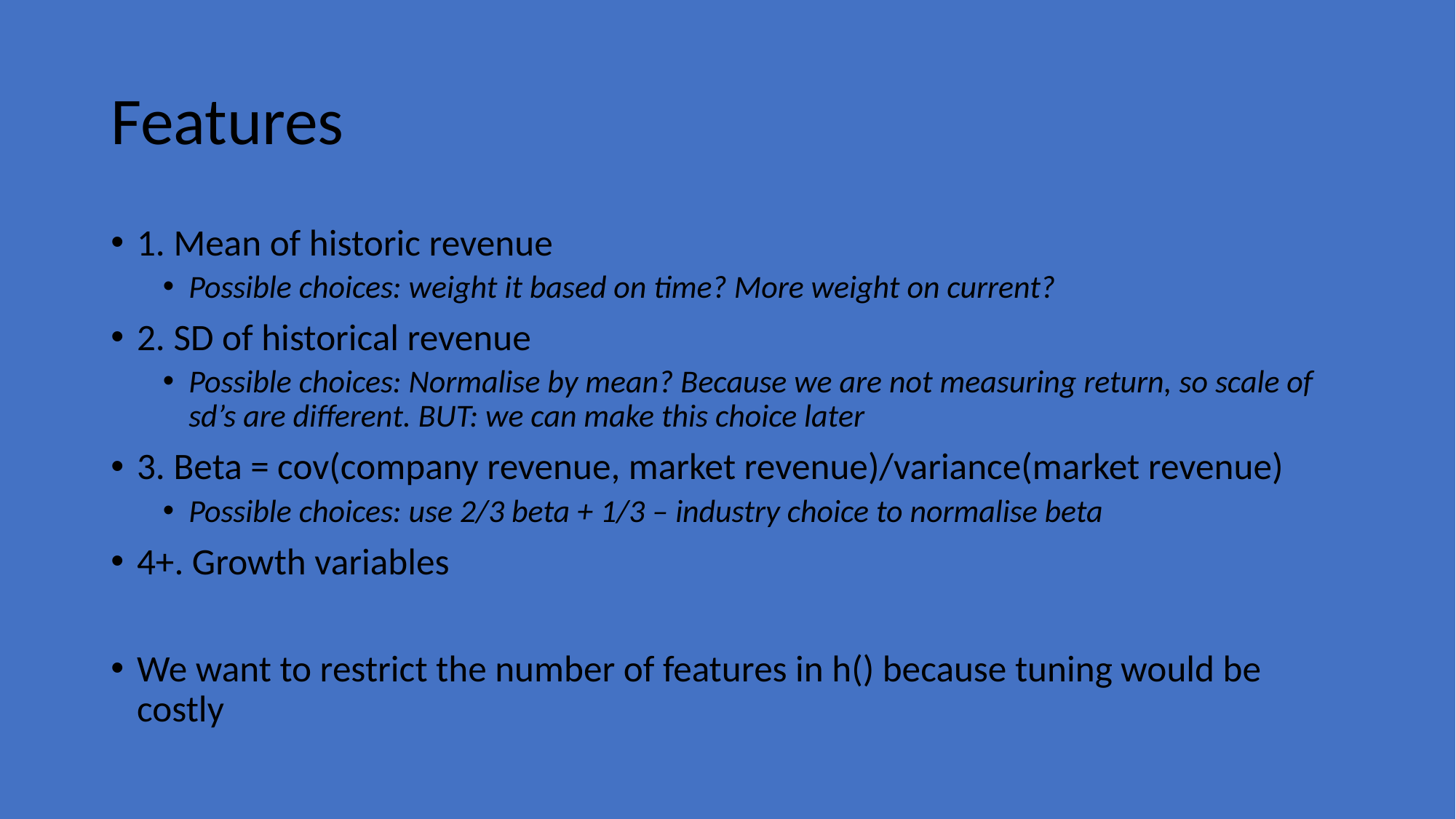

# Features
1. Mean of historic revenue
Possible choices: weight it based on time? More weight on current?
2. SD of historical revenue
Possible choices: Normalise by mean? Because we are not measuring return, so scale of sd’s are different. BUT: we can make this choice later
3. Beta = cov(company revenue, market revenue)/variance(market revenue)
Possible choices: use 2/3 beta + 1/3 – industry choice to normalise beta
4+. Growth variables

We want to restrict the number of features in h() because tuning would be costly